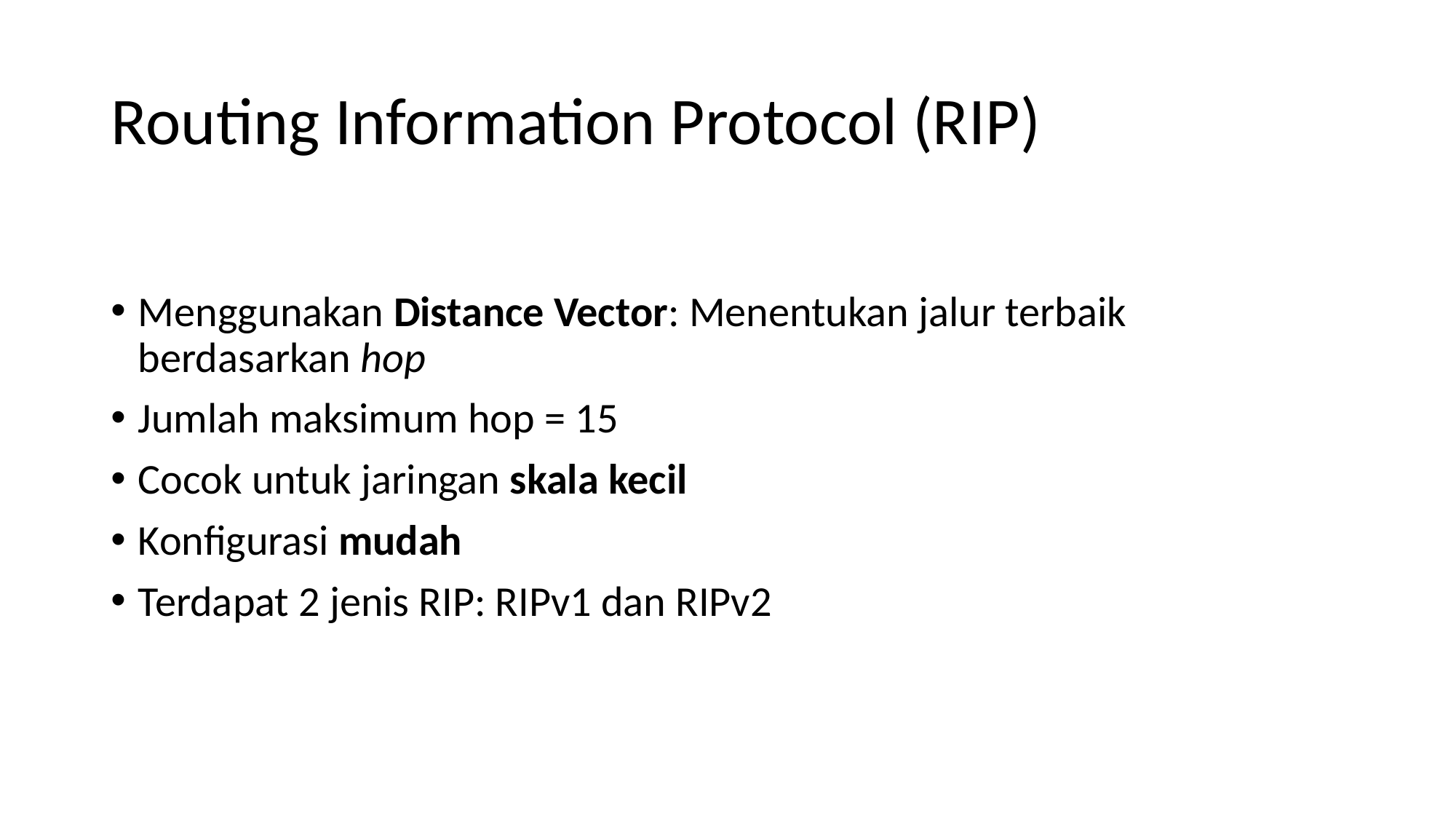

# Routing Information Protocol (RIP)

Menggunakan Distance Vector: Menentukan jalur terbaik berdasarkan hop
Jumlah maksimum hop = 15
Cocok untuk jaringan skala kecil
Konfigurasi mudah
Terdapat 2 jenis RIP: RIPv1 dan RIPv2